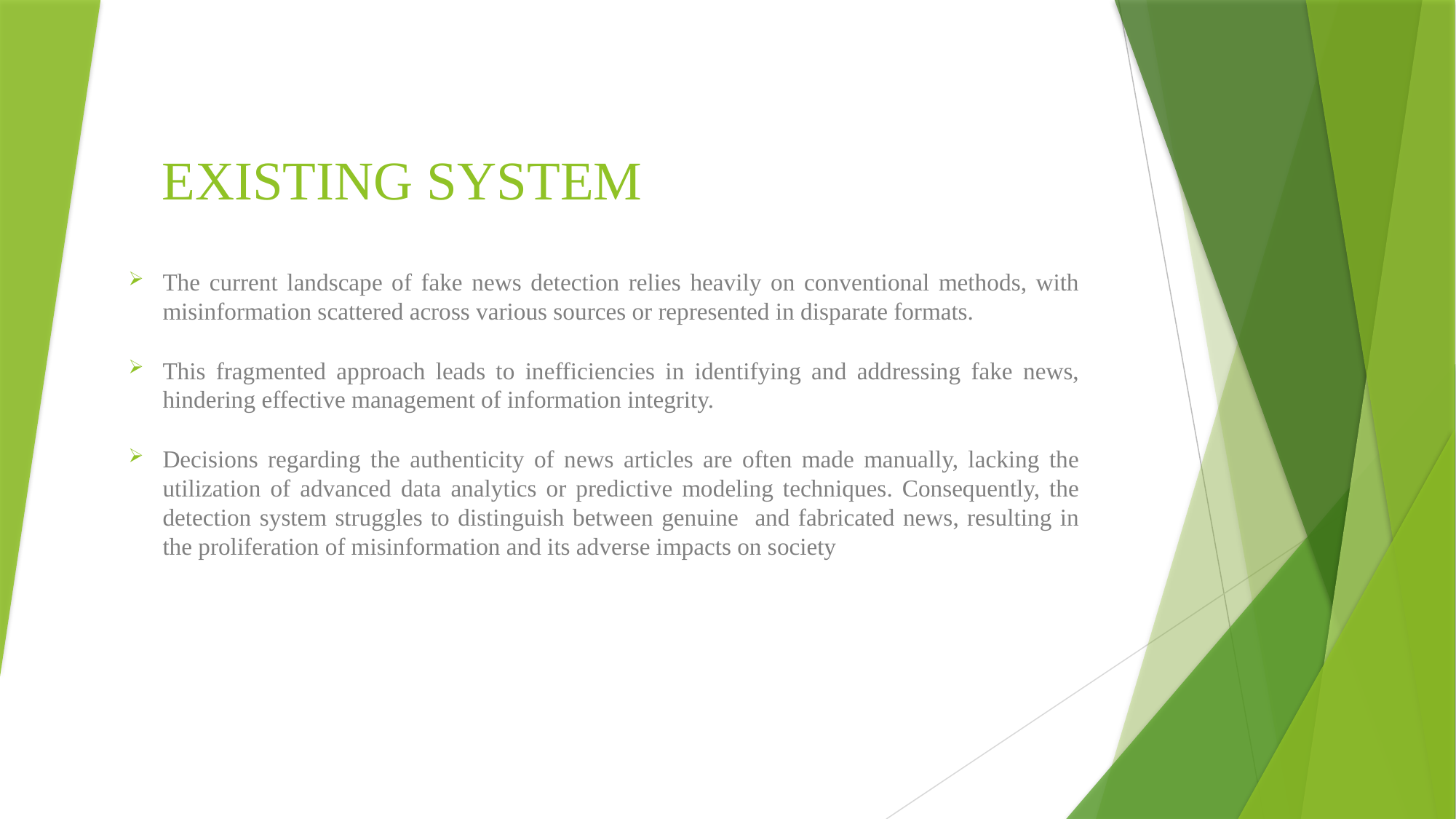

# EXISTING SYSTEM
The current landscape of fake news detection relies heavily on conventional methods, with misinformation scattered across various sources or represented in disparate formats.
This fragmented approach leads to inefficiencies in identifying and addressing fake news, hindering effective management of information integrity.
Decisions regarding the authenticity of news articles are often made manually, lacking the utilization of advanced data analytics or predictive modeling techniques. Consequently, the detection system struggles to distinguish between genuine  and fabricated news, resulting in the proliferation of misinformation and its adverse impacts on society